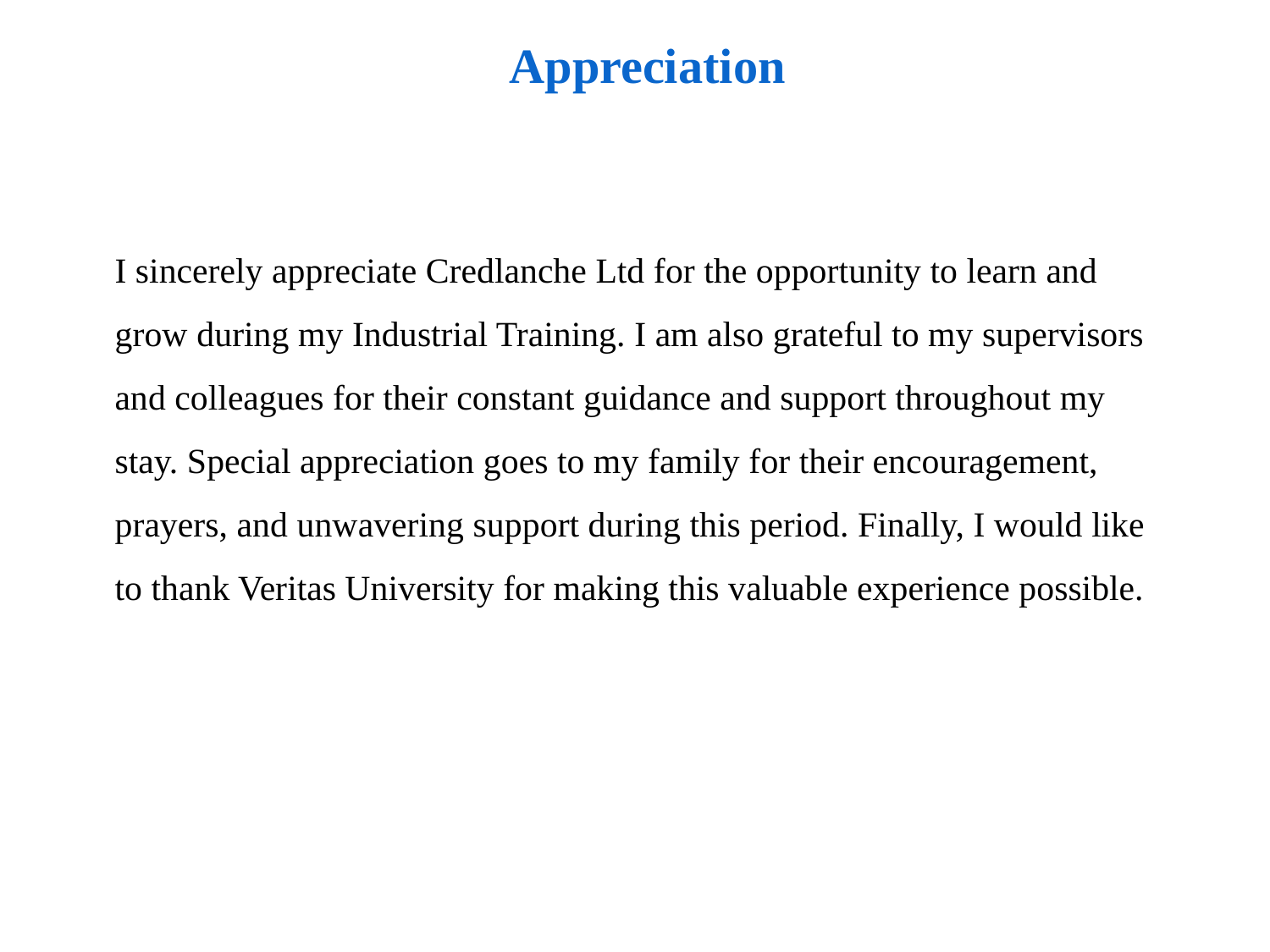

Appreciation
I sincerely appreciate Credlanche Ltd for the opportunity to learn and grow during my Industrial Training. I am also grateful to my supervisors and colleagues for their constant guidance and support throughout my stay. Special appreciation goes to my family for their encouragement, prayers, and unwavering support during this period. Finally, I would like to thank Veritas University for making this valuable experience possible.